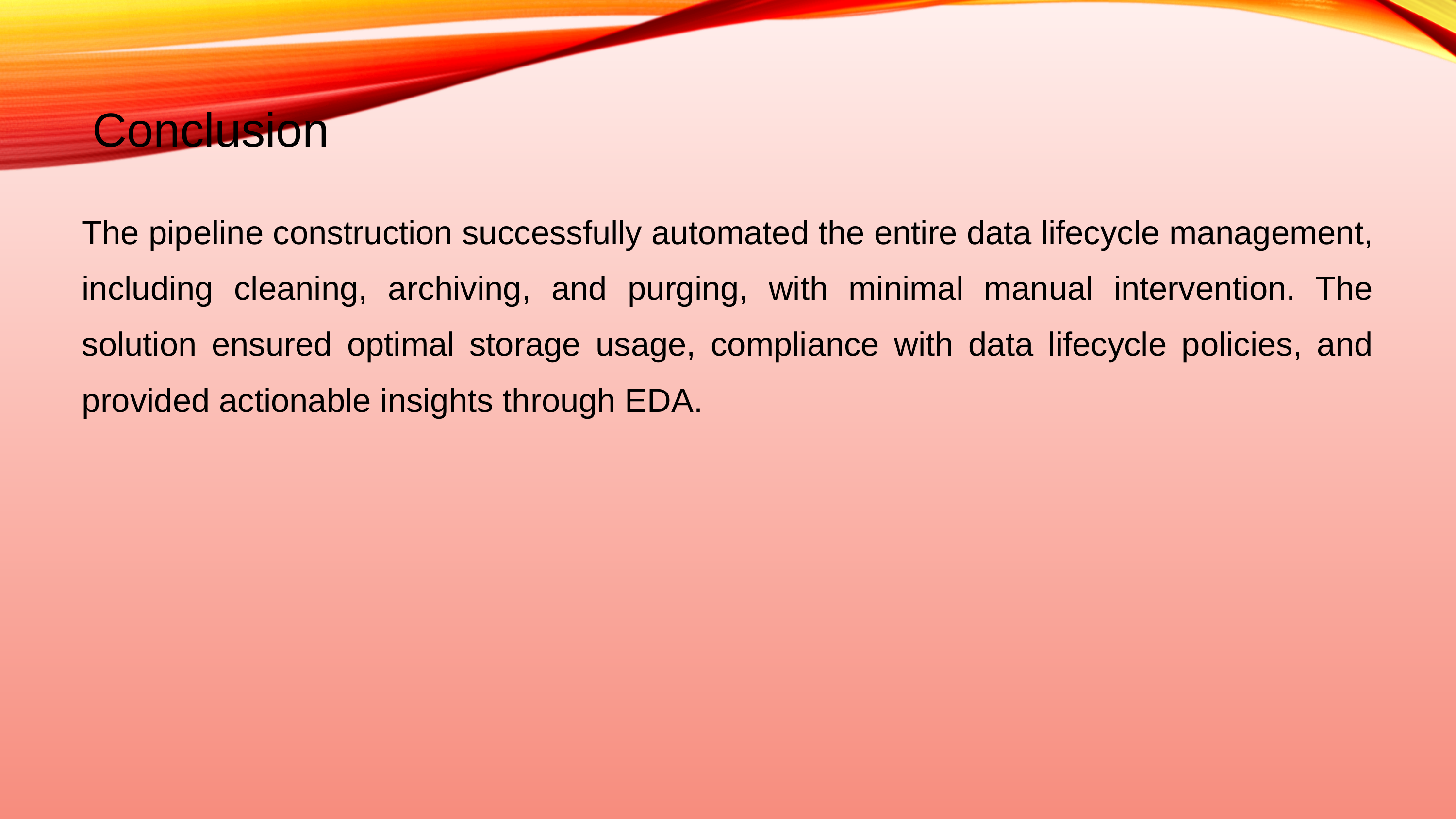

Conclusion
The pipeline construction successfully automated the entire data lifecycle management, including cleaning, archiving, and purging, with minimal manual intervention. The solution ensured optimal storage usage, compliance with data lifecycle policies, and provided actionable insights through EDA.